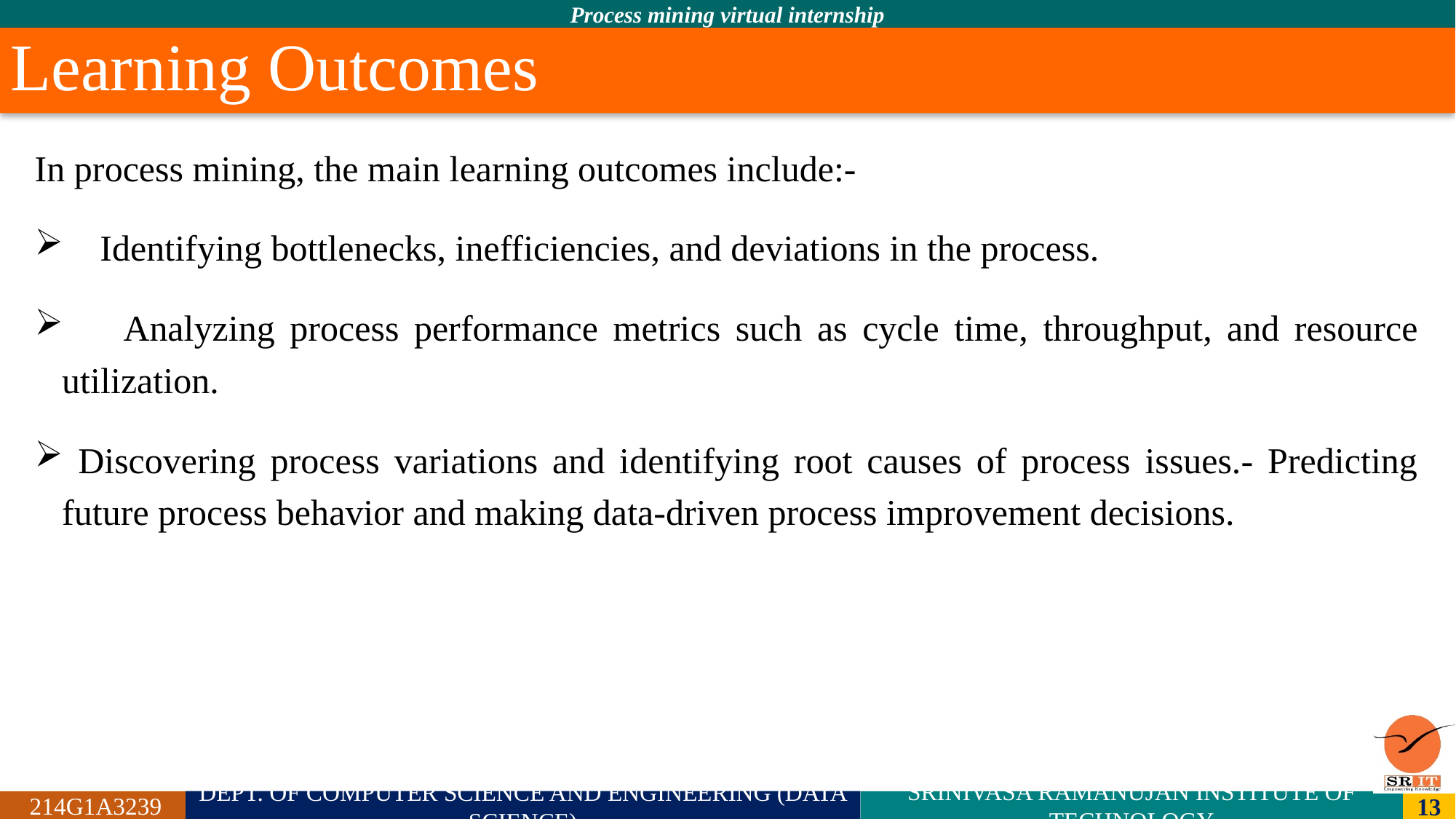

# Learning Outcomes
In process mining, the main learning outcomes include:-
    Identifying bottlenecks, inefficiencies, and deviations in the process.
    Analyzing process performance metrics such as cycle time, throughput, and resource utilization.
 Discovering process variations and identifying root causes of process issues.- Predicting future process behavior and making data-driven process improvement decisions.